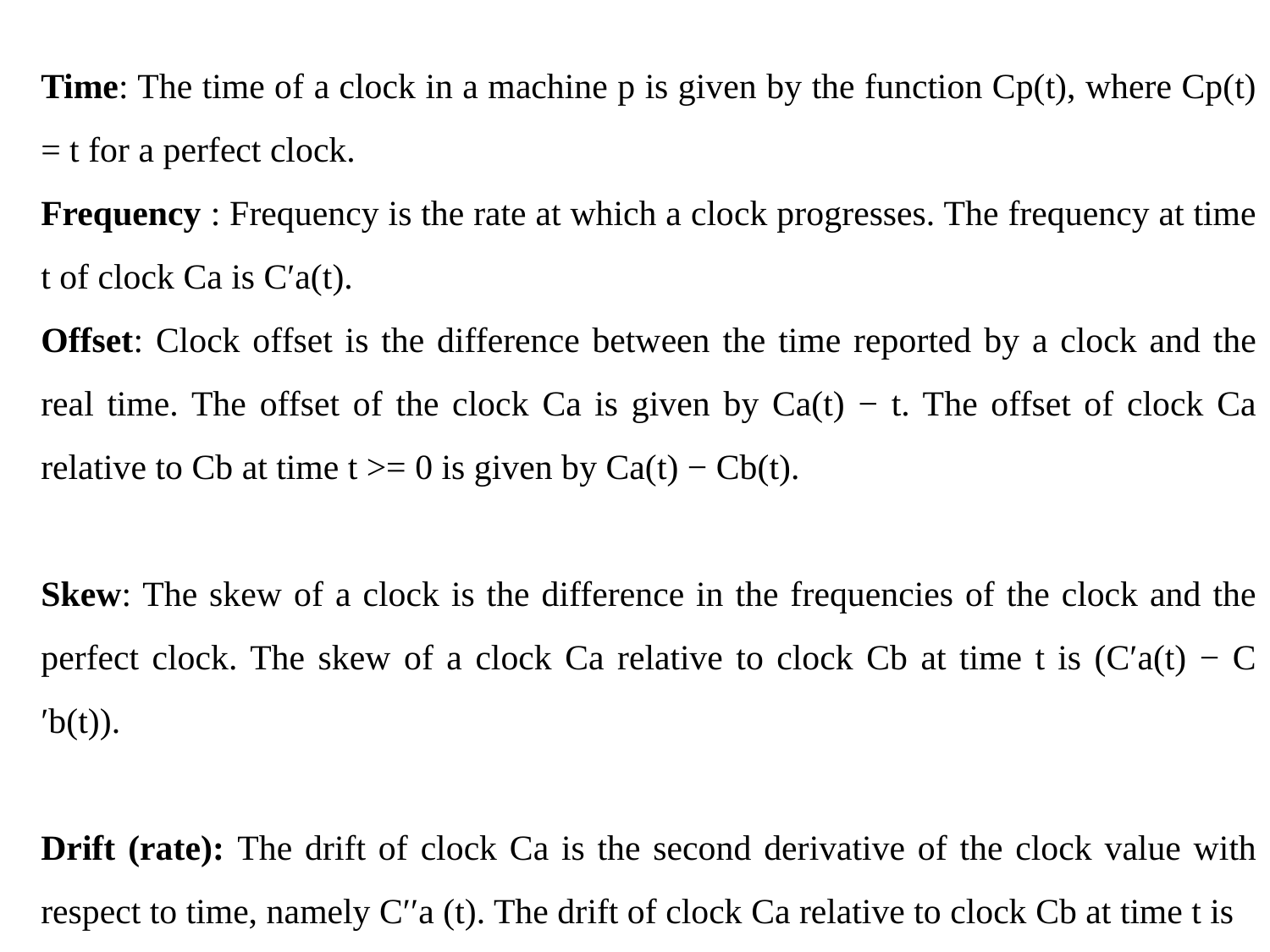

Time: The time of a clock in a machine p is given by the function Cp(t), where Cp(t) = t for a perfect clock.
Frequency : Frequency is the rate at which a clock progresses. The frequency at time t of clock Ca is C′a(t).
Offset: Clock offset is the difference between the time reported by a clock and the real time. The offset of the clock Ca is given by Ca(t) − t. The offset of clock Ca relative to Cb at time t >= 0 is given by Ca(t) − Cb(t).

Skew: The skew of a clock is the difference in the frequencies of the clock and the perfect clock. The skew of a clock Ca relative to clock Cb at time t is (C′a(t) − C′b(t)).

Drift (rate): The drift of clock Ca is the second derivative of the clock value with respect to time, namely C′′a (t). The drift of clock Ca relative to clock Cb at time t is
 (C′′a (t) − C′′b (t)).